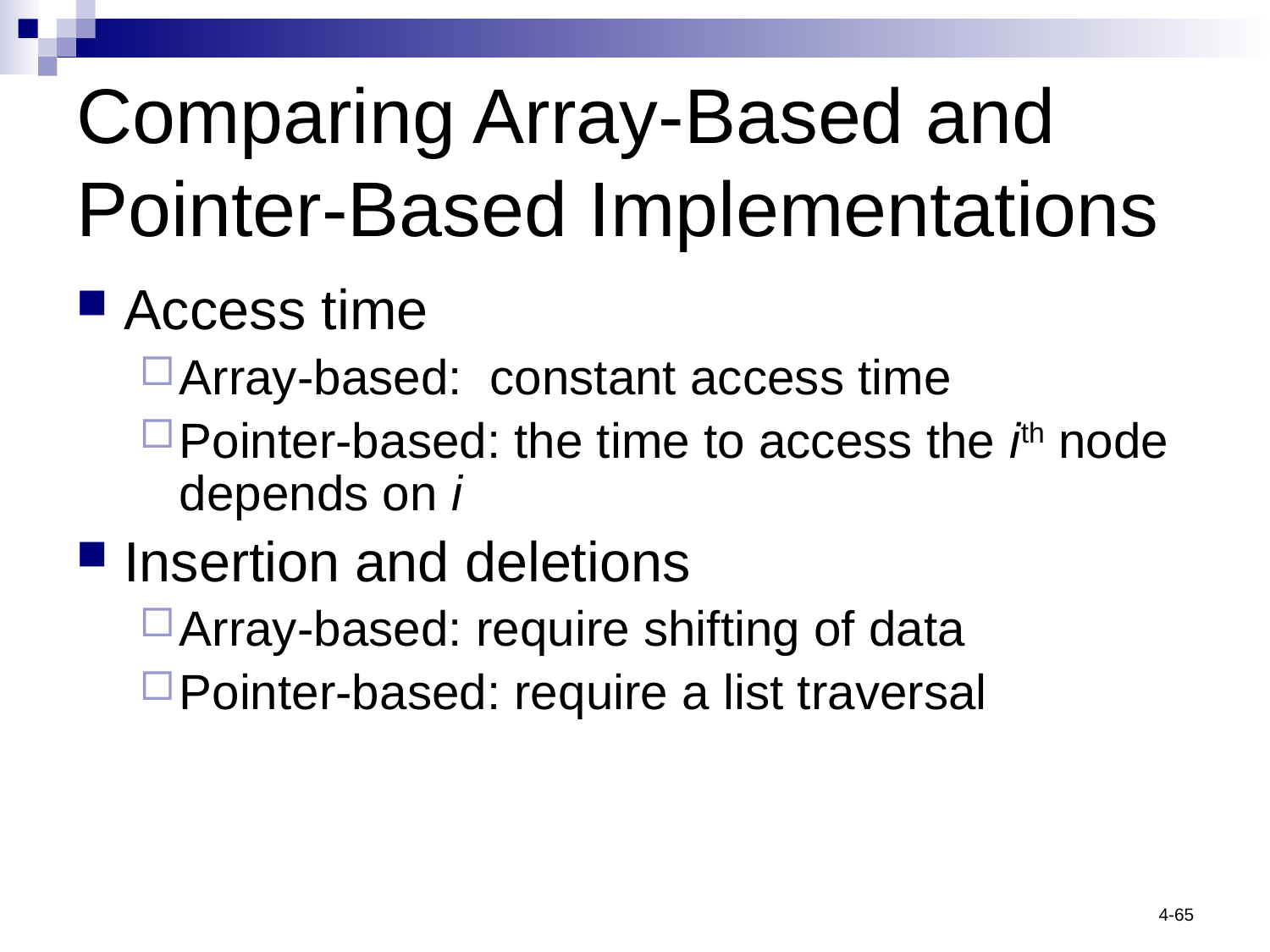

# Comparing Array-Based and Pointer-Based Implementations
Access time
Array-based:  constant access time
Pointer-based: the time to access the ith node depends on i
Insertion and deletions
Array-based: require shifting of data
Pointer-based: require a list traversal
4-65